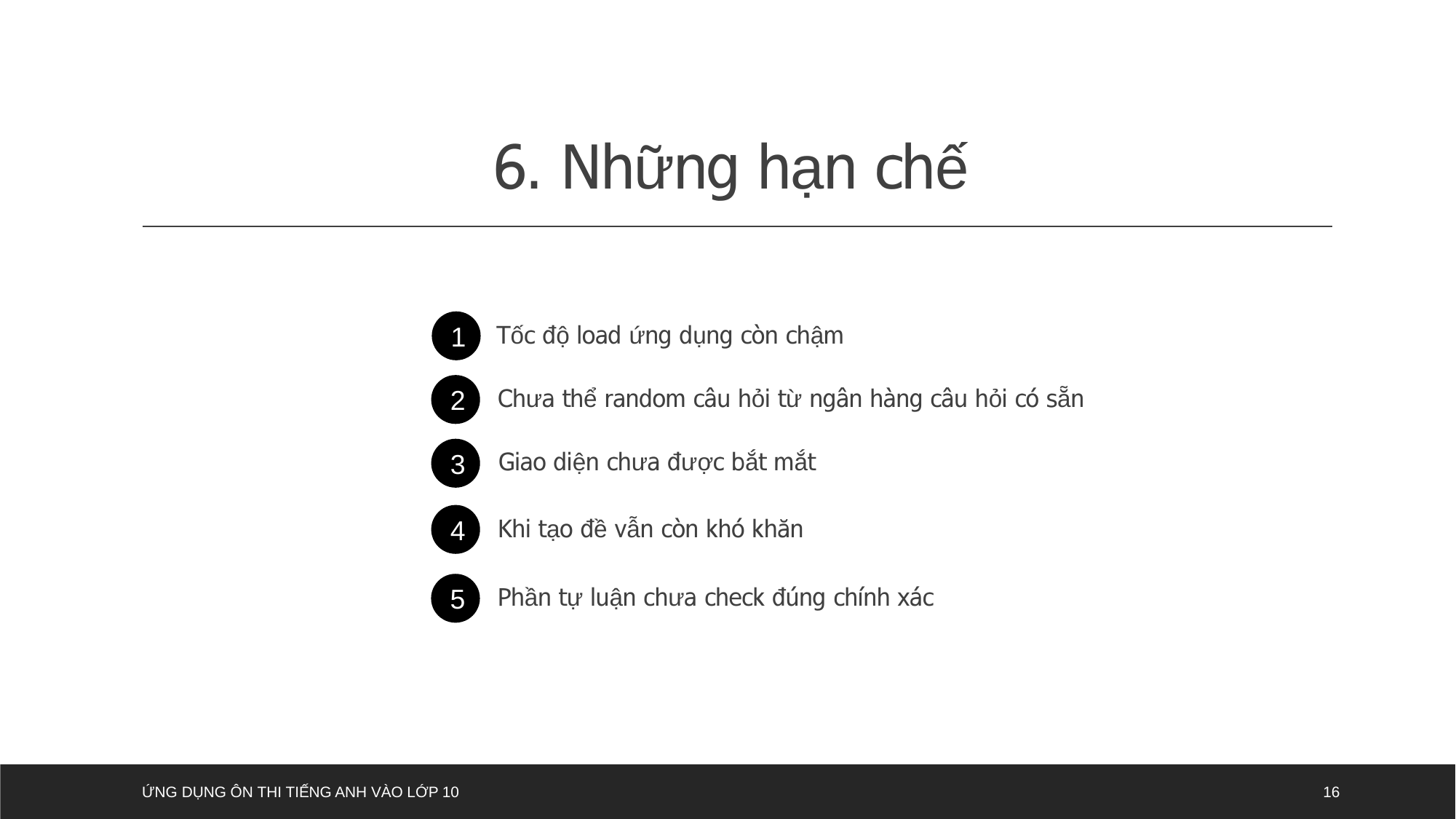

# 6. Những hạn chế
 Tốc độ load ứng dụng còn chậm
1
Chưa thể random câu hỏi từ ngân hàng câu hỏi có sẵn
2
Giao diện chưa được bắt mắt
3
Khi tạo đề vẫn còn khó khăn
4
Phần tự luận chưa check đúng chính xác
5
Ứng dụng ôn thi tiếng anh vào lớp 10
16